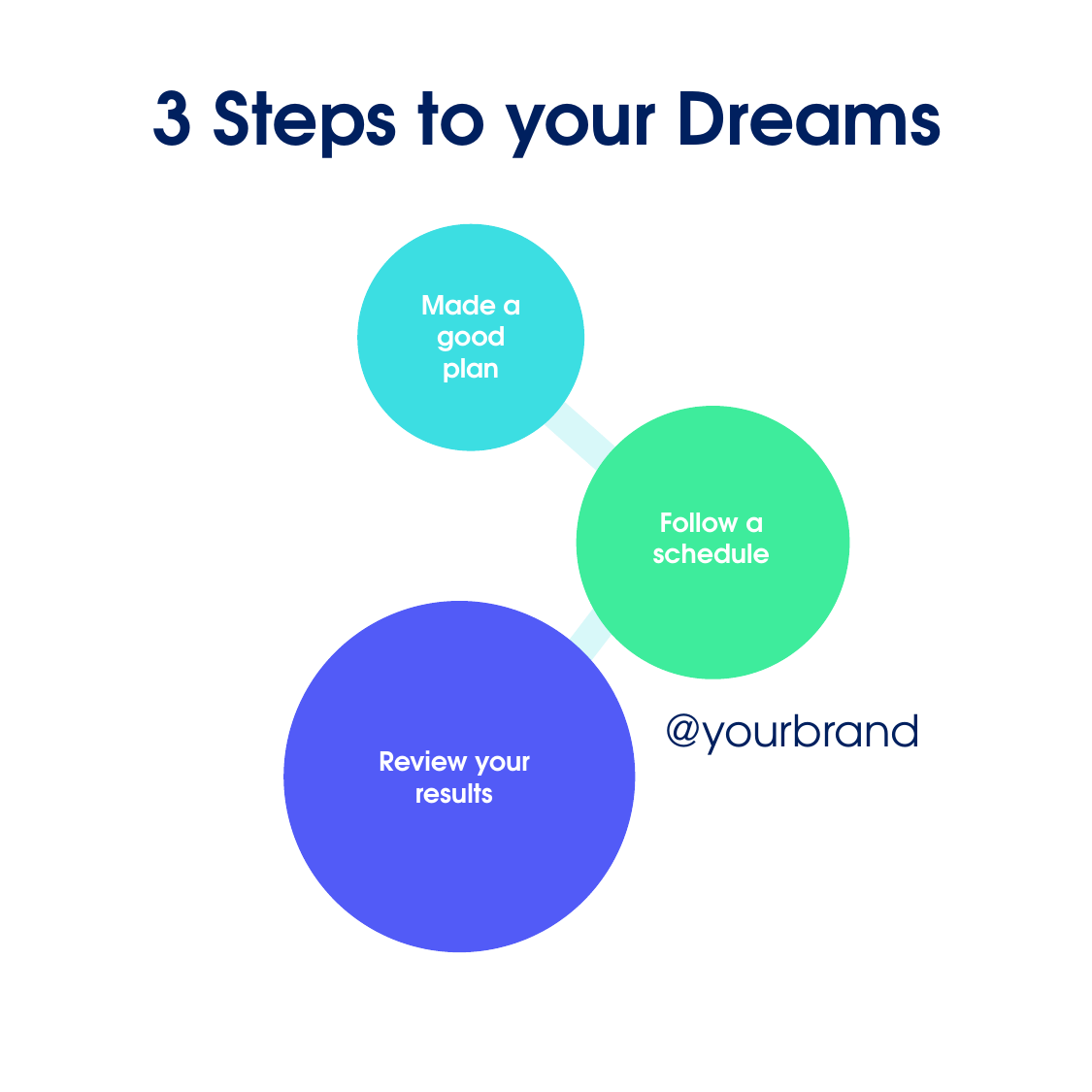

3 Steps to your Dreams

Made a good plan
Follow a schedule
@yourbrand
Review your results